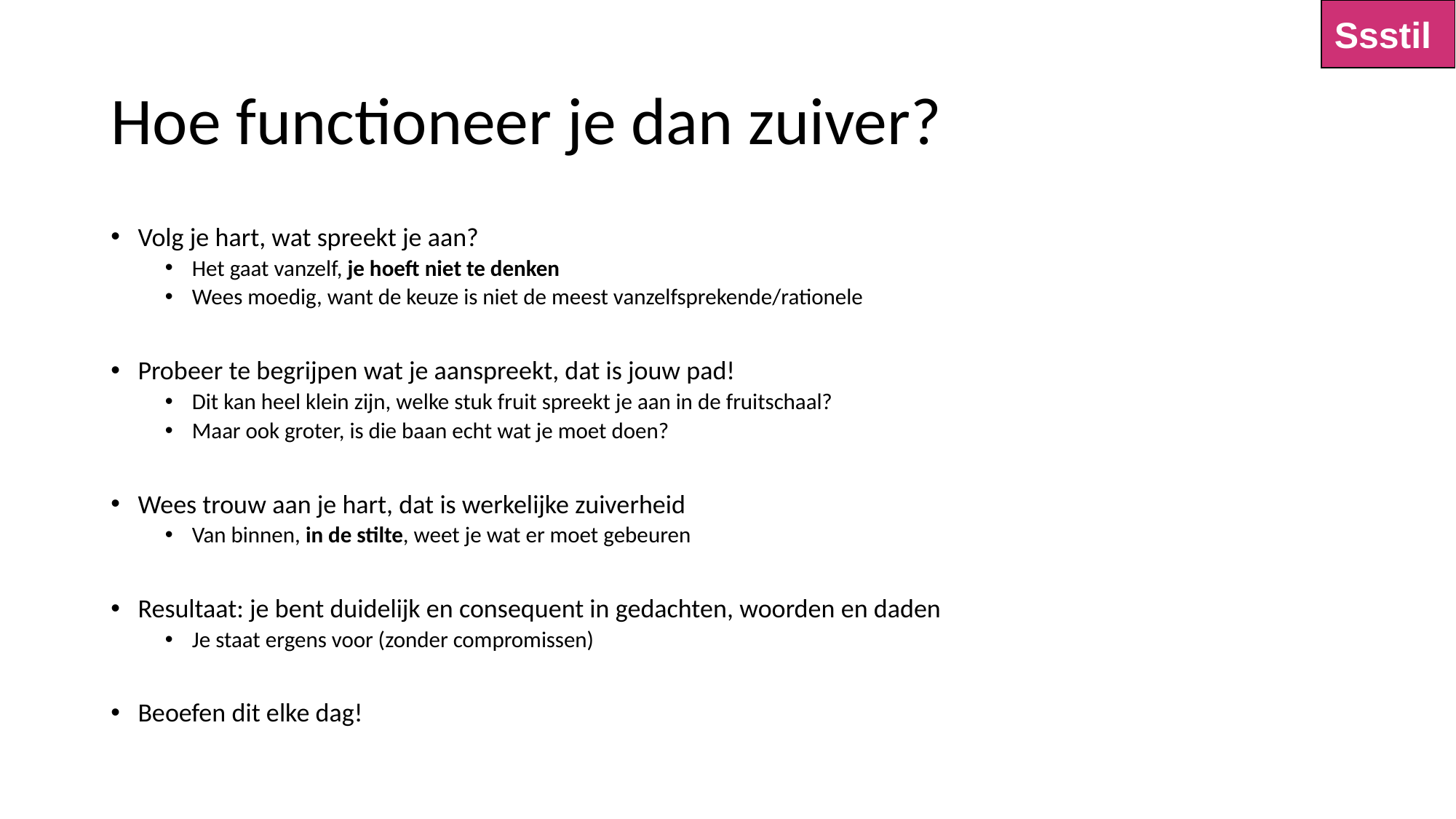

Ssstil
# Hoe functioneer je dan zuiver?
Volg je hart, wat spreekt je aan?
Het gaat vanzelf, je hoeft niet te denken
Wees moedig, want de keuze is niet de meest vanzelfsprekende/rationele

Probeer te begrijpen wat je aanspreekt, dat is jouw pad!
Dit kan heel klein zijn, welke stuk fruit spreekt je aan in de fruitschaal?
Maar ook groter, is die baan echt wat je moet doen?

Wees trouw aan je hart, dat is werkelijke zuiverheid
Van binnen, in de stilte, weet je wat er moet gebeuren

Resultaat: je bent duidelijk en consequent in gedachten, woorden en daden
Je staat ergens voor (zonder compromissen)

Beoefen dit elke dag!